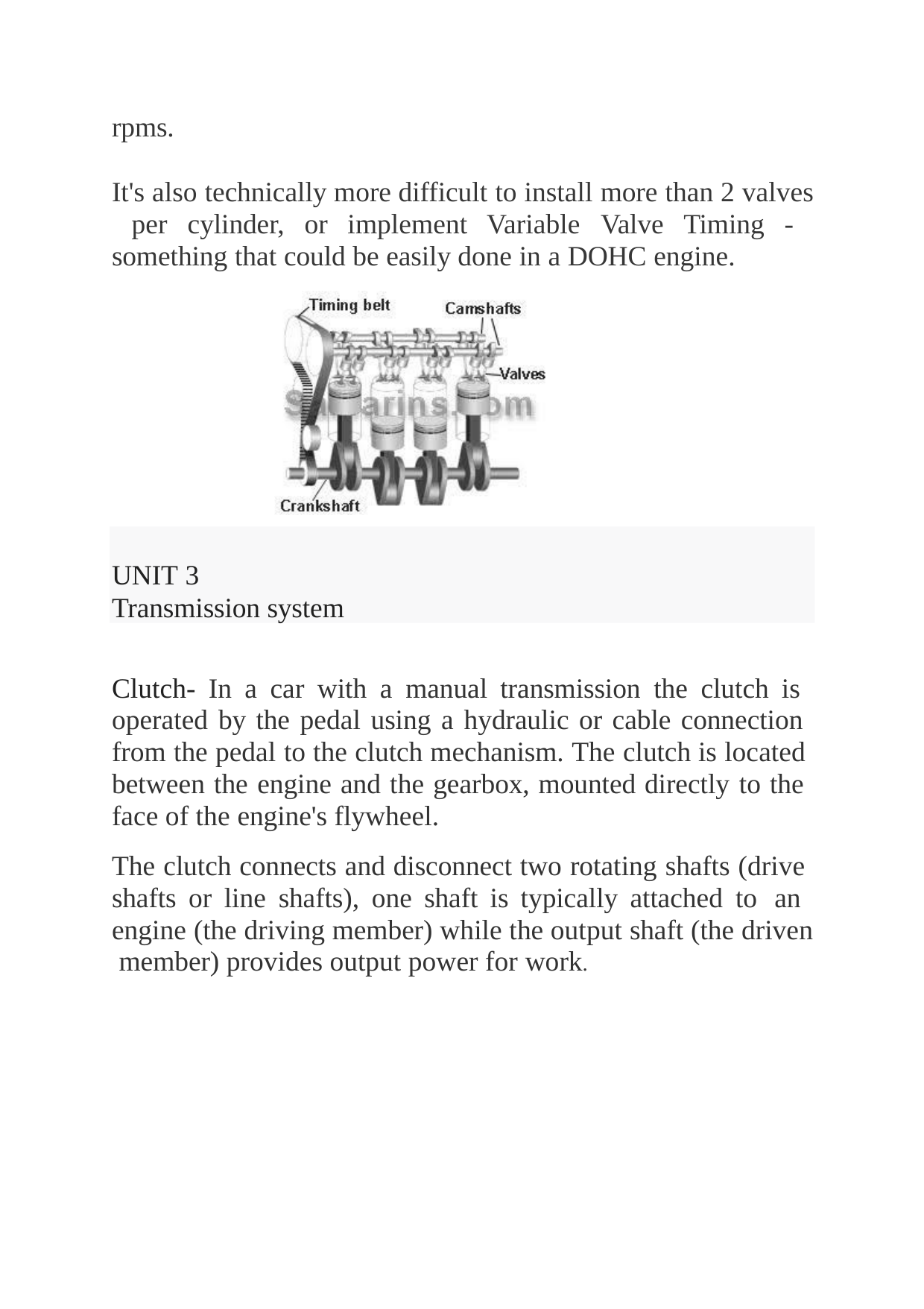

rpms.

It's also technically more difficult to install more than 2 valves  per cylinder, or implement Variable Valve Timing -  something that could be easily done in a DOHC engine.

UNIT 3
Transmission system
Clutch- In a car with a manual transmission the clutch is  operated by the pedal using a hydraulic or cable connection  from the pedal to the clutch mechanism. The clutch is located  between the engine and the gearbox, mounted directly to the  face of the engine's flywheel.
The clutch connects and disconnect two rotating shafts (drive  shafts or line shafts), one shaft is typically attached to an  engine (the driving member) while the output shaft (the driven  member) provides output power for work.